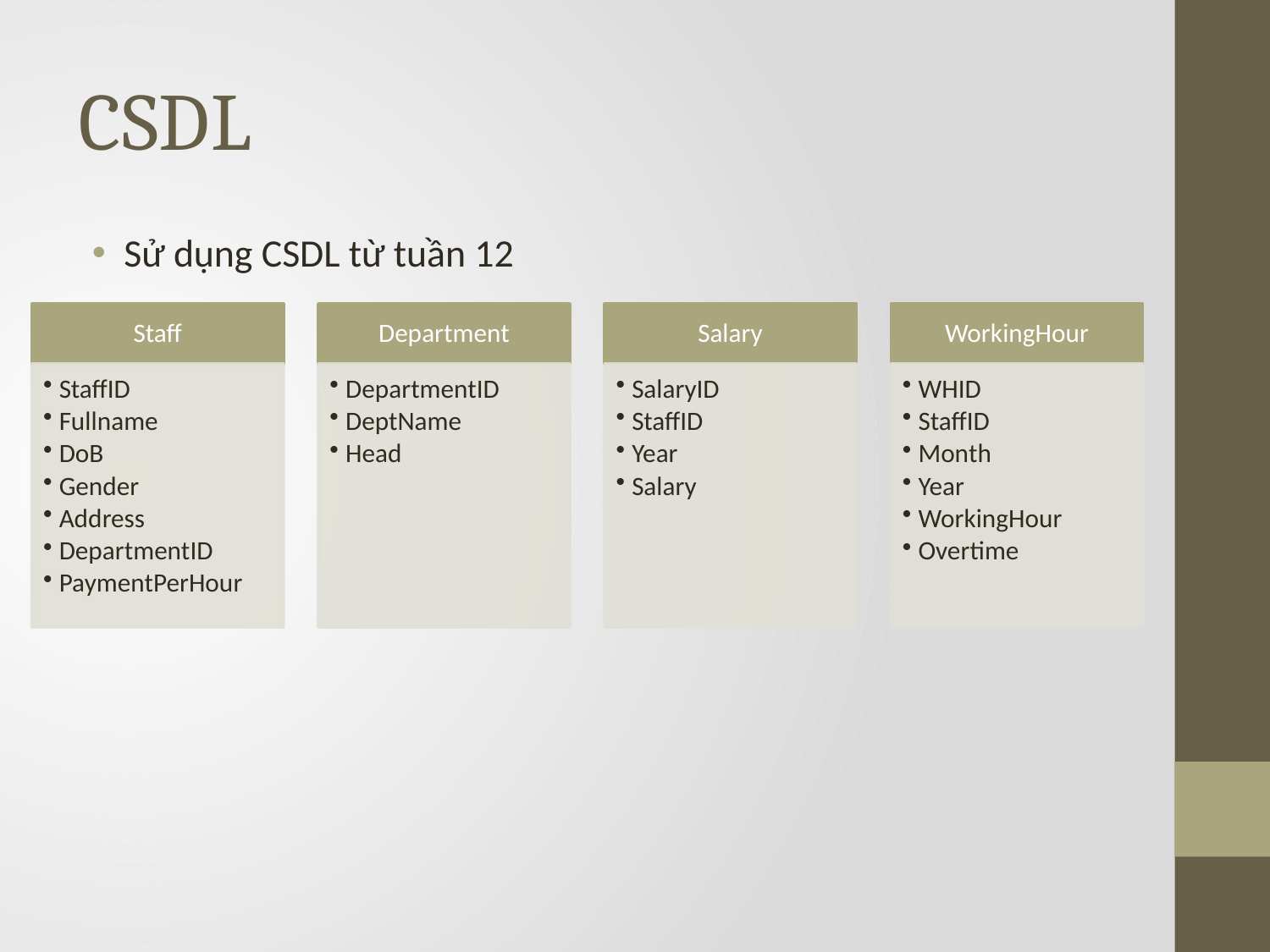

# CSDL
Staff
StaffID
Fullname
DoB
Gender
Address
DepartmentID
PaymentPerHour
Department
DepartmentID
DeptName
Head
Salary
SalaryID
StaffID
Year
Salary
WorkingHour
WHID
StaffID
Month
Year
WorkingHour
Overtime

Sử dụng CSDL từ tuần 12